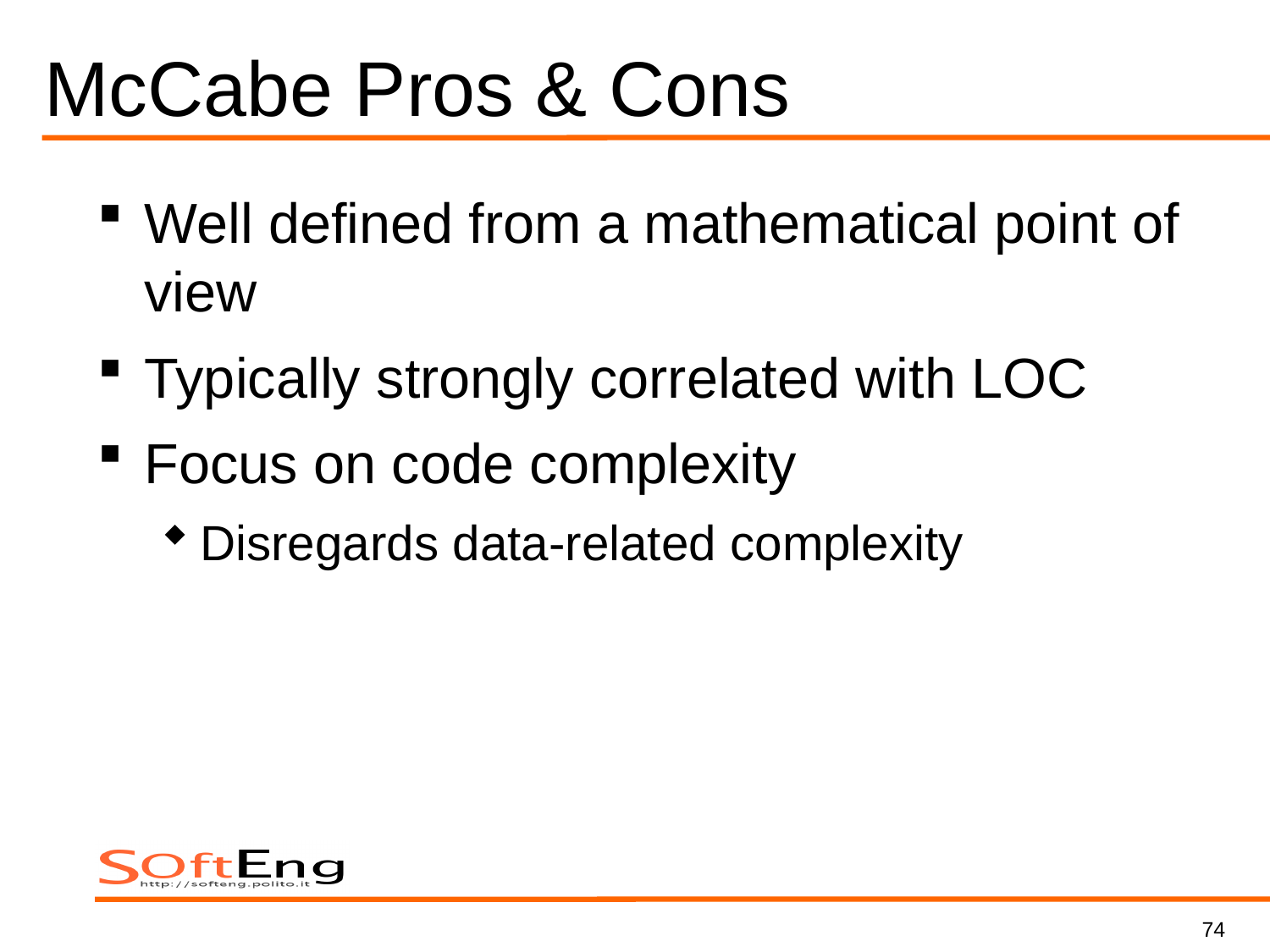

# McCabe Pros & Cons
Well defined from a mathematical point of view
Typically strongly correlated with LOC
Focus on code complexity
Disregards data-related complexity

74